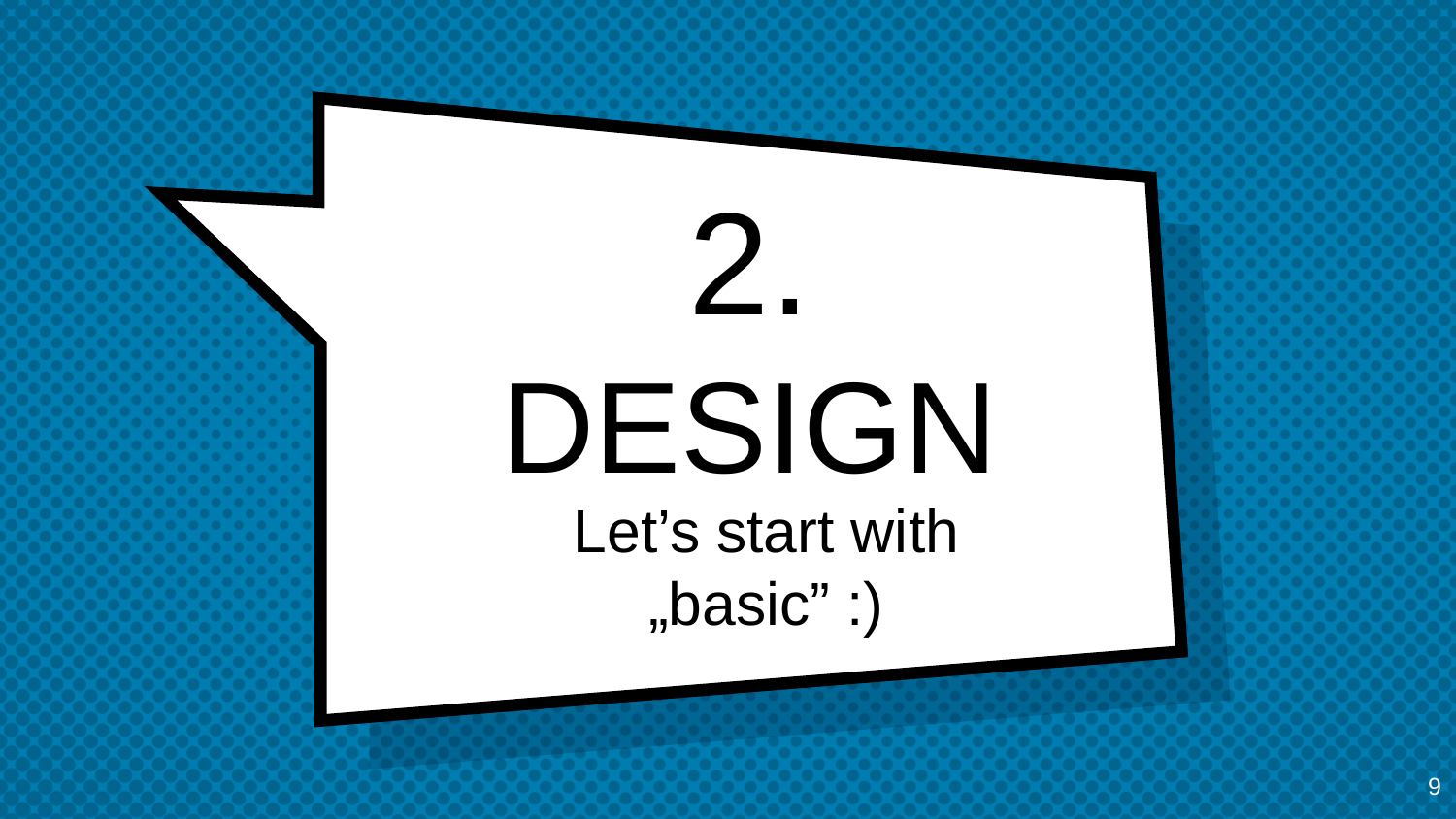

# 2.
DESIGN
Let’s start with „basic” :)
9